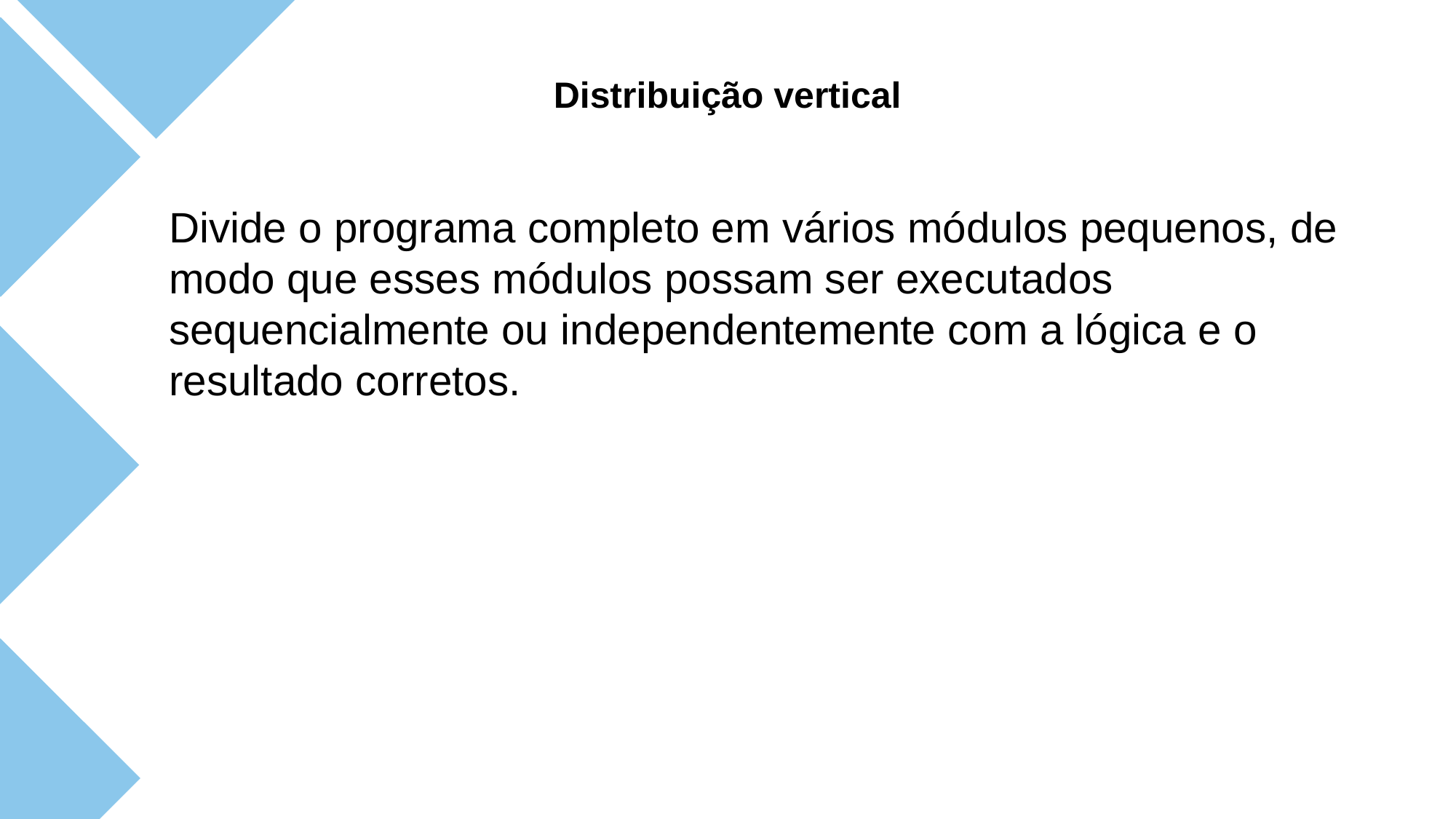

Distribuição vertical

Divide o programa completo em vários módulos pequenos, de modo que esses módulos possam ser executados sequencialmente ou independentemente com a lógica e o resultado corretos.